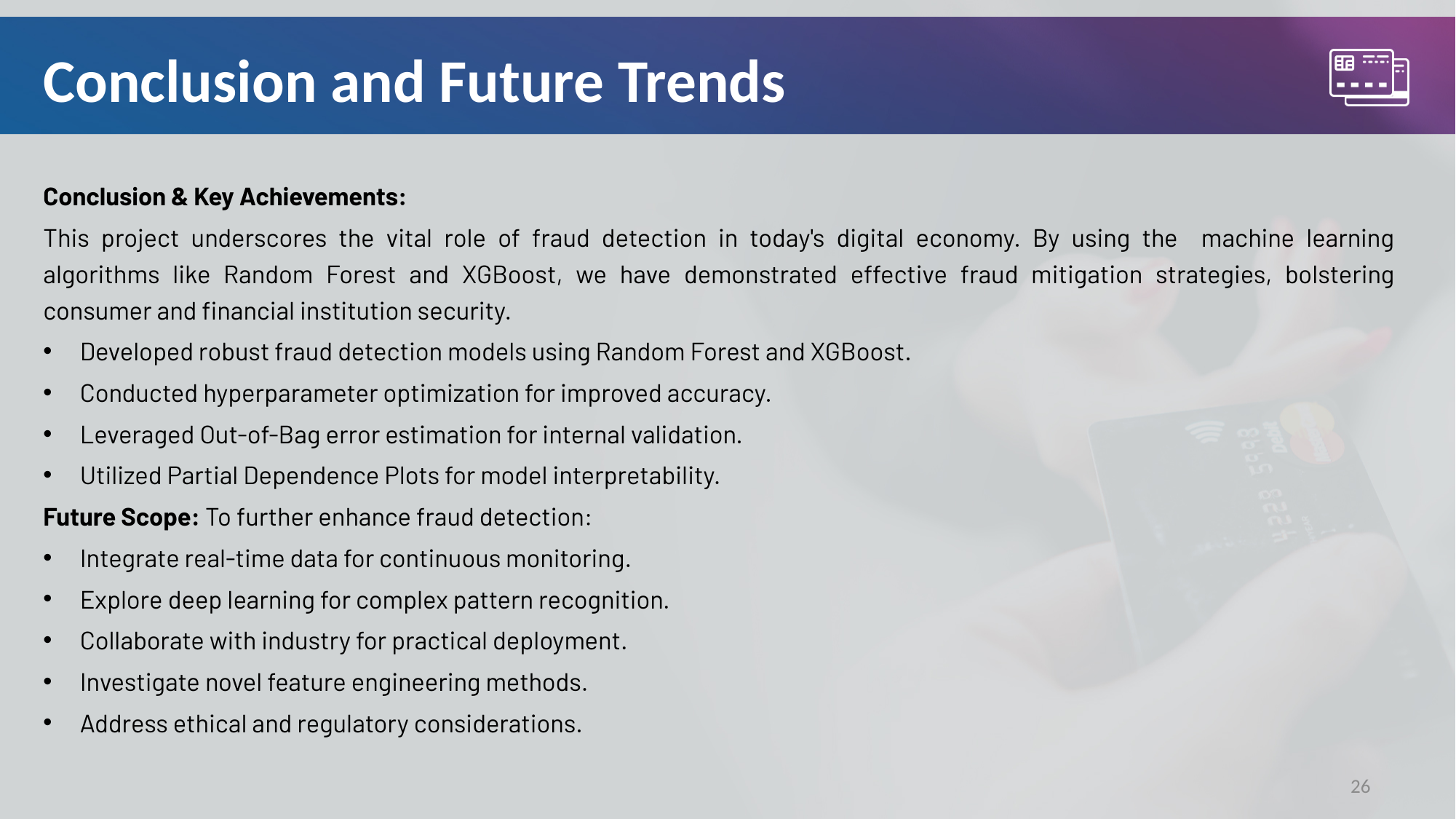

# Conclusion and Future Trends
Conclusion & Key Achievements:
This project underscores the vital role of fraud detection in today's digital economy. By using the  machine learning algorithms like Random Forest and XGBoost, we have demonstrated effective fraud mitigation strategies, bolstering consumer and financial institution security.
Developed robust fraud detection models using Random Forest and XGBoost.
Conducted hyperparameter optimization for improved accuracy.
Leveraged Out-of-Bag error estimation for internal validation.
Utilized Partial Dependence Plots for model interpretability.
Future Scope: To further enhance fraud detection:
Integrate real-time data for continuous monitoring.
Explore deep learning for complex pattern recognition.
Collaborate with industry for practical deployment.
Investigate novel feature engineering methods.
Address ethical and regulatory considerations.

26